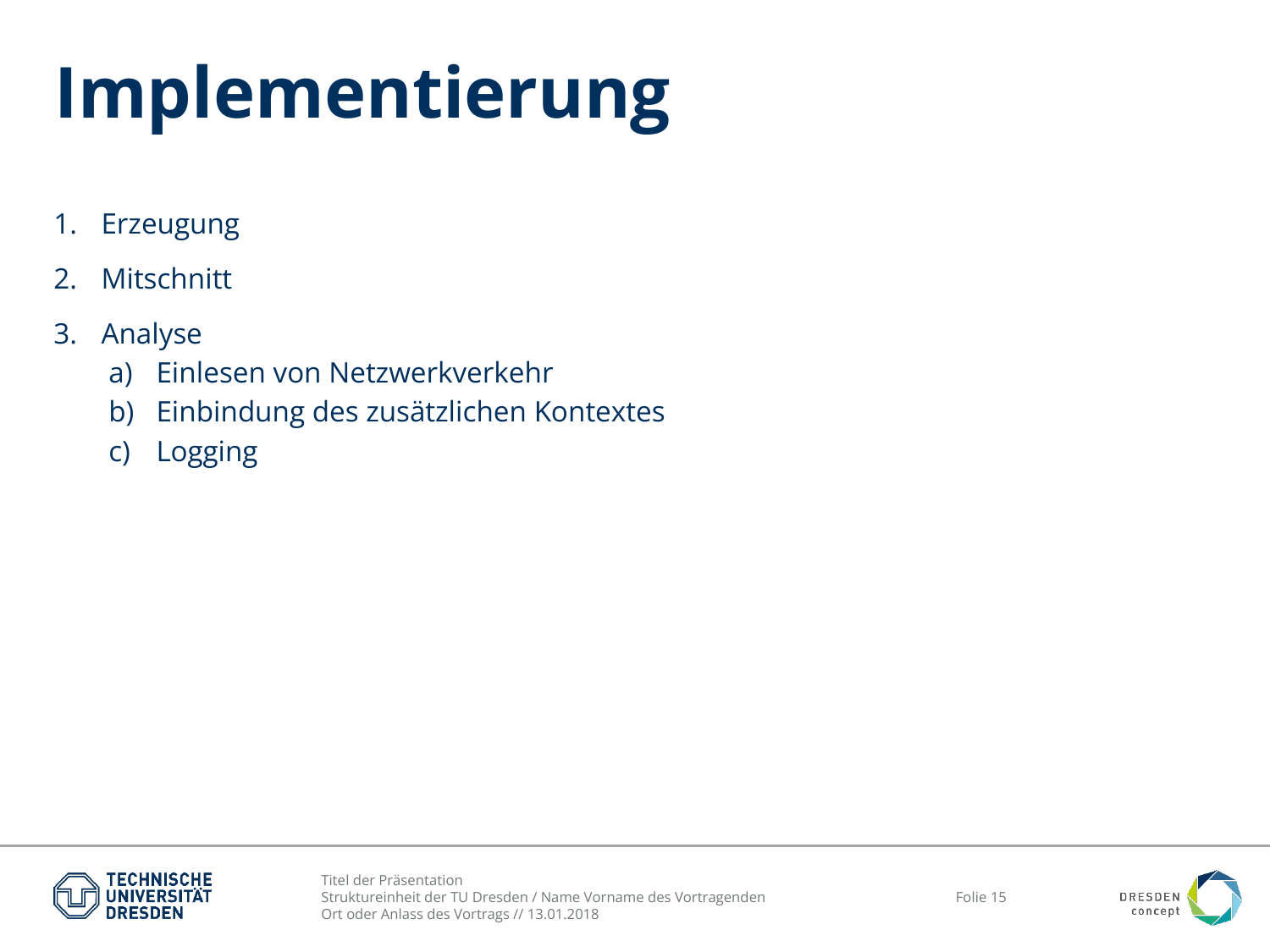

# Implementierung
Erzeugung
Mitschnitt
Analyse
Einlesen von Netzwerkverkehr
Einbindung des zusätzlichen Kontextes
Logging